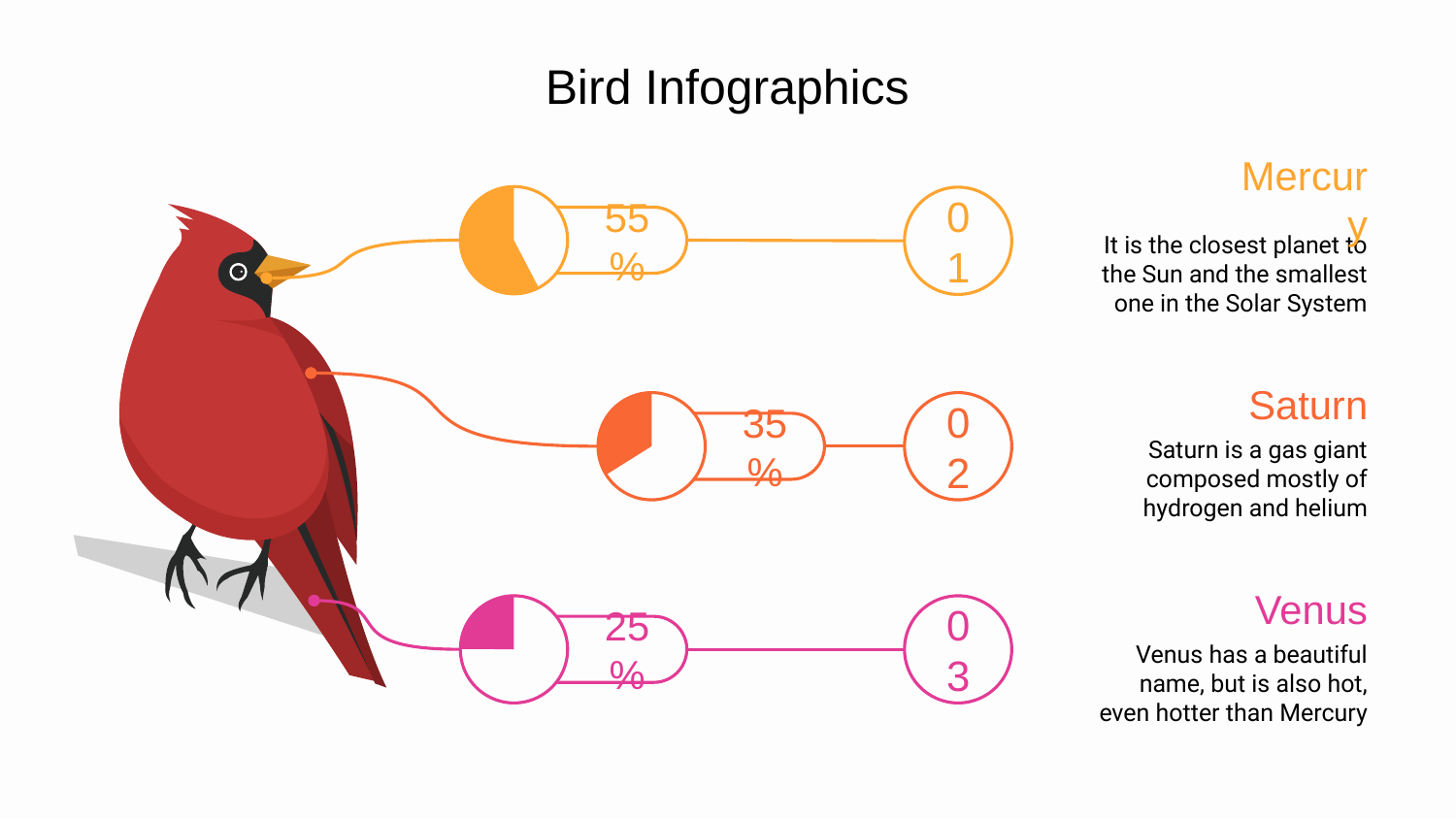

# Bird Infographics

Mercury
It is the closest planet to the Sun and the smallest one in the Solar System

01

55 %

Saturn
Saturn is a gas giant composed mostly of hydrogen and helium

02

35 %

Venus
Venus has a beautiful name, but is also hot, even hotter than Mercury

03
25 %